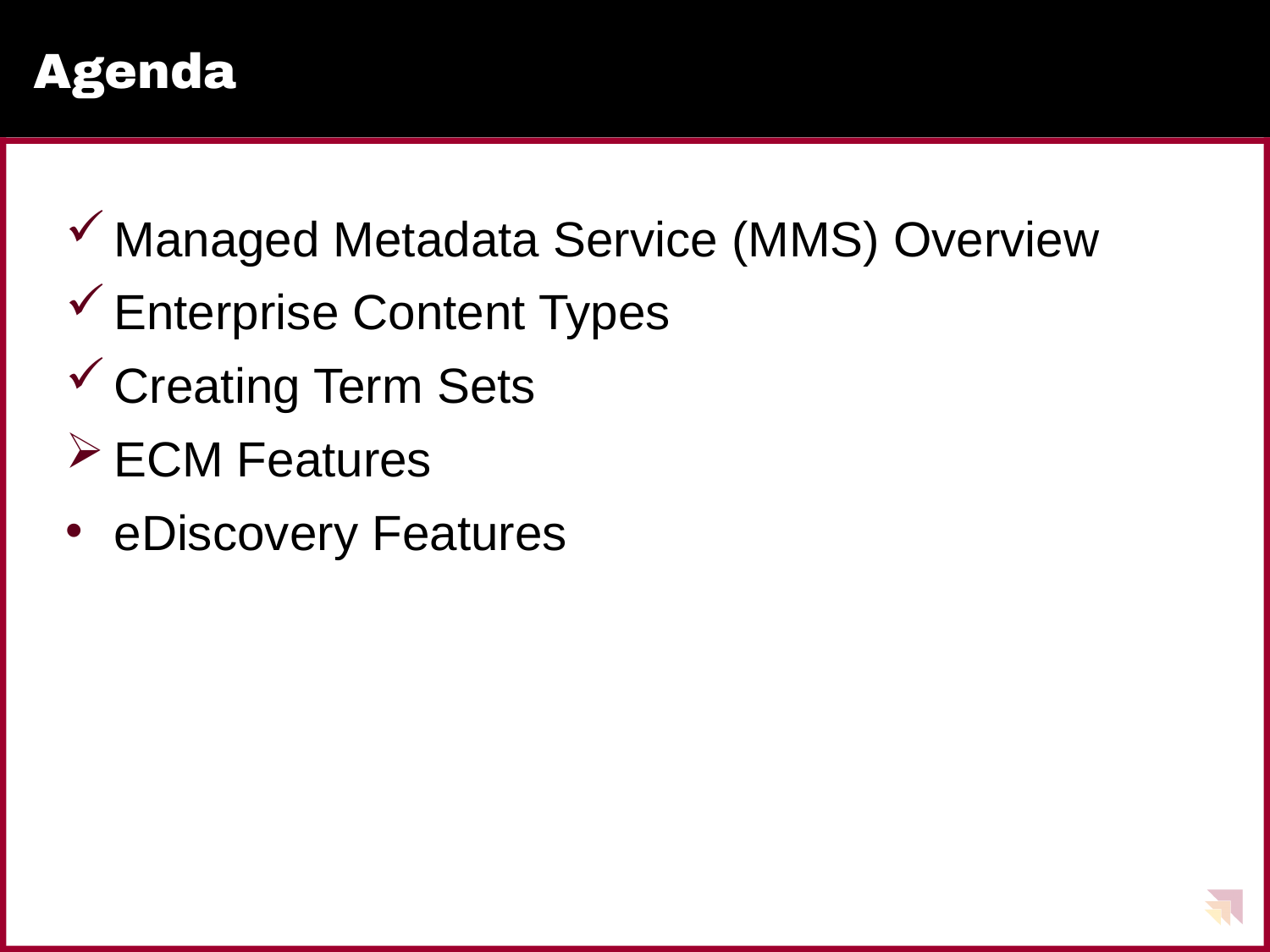

# Agenda
Managed Metadata Service (MMS) Overview
Enterprise Content Types
Creating Term Sets
ECM Features
eDiscovery Features